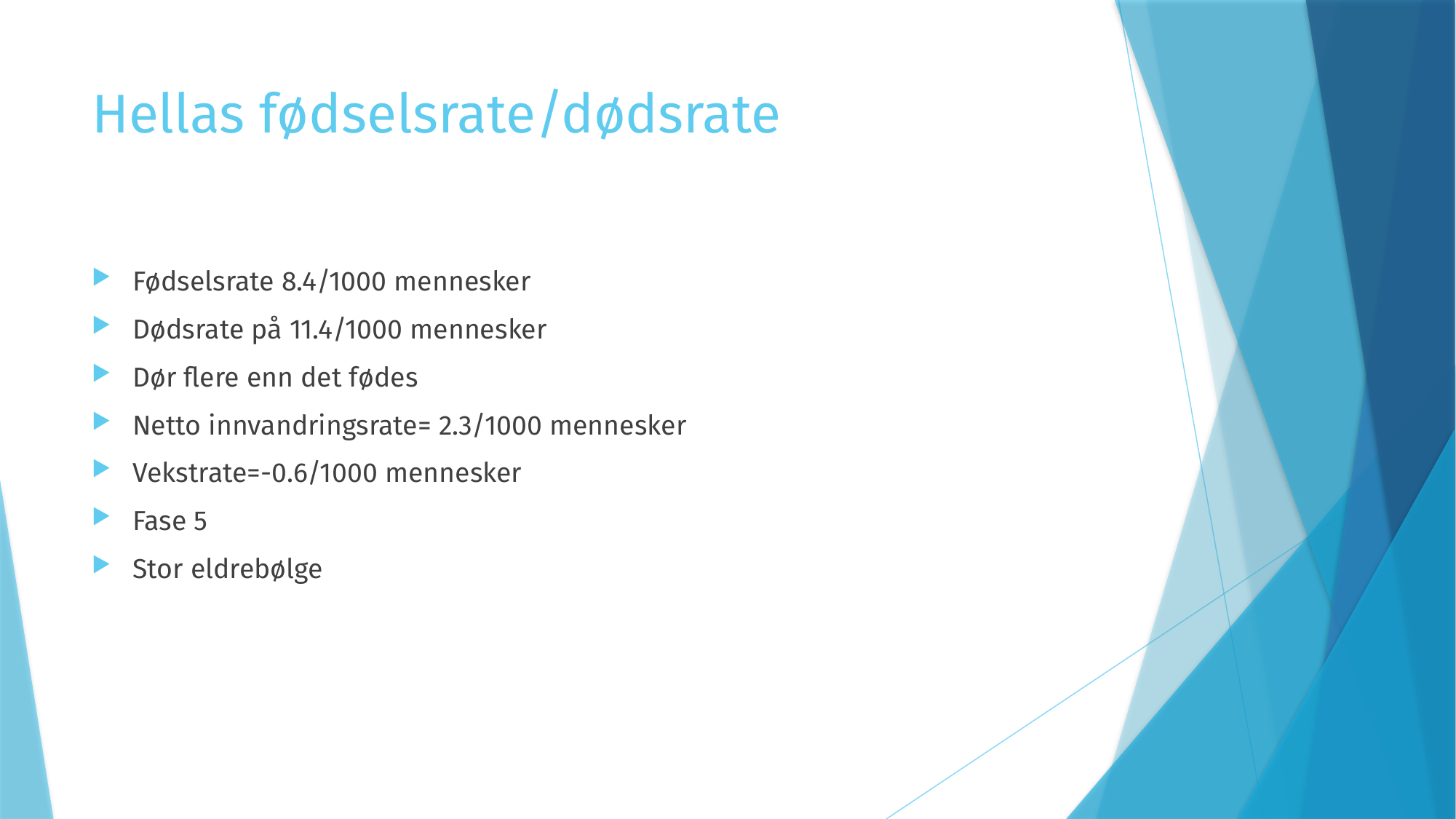

# Hellas fødselsrate/dødsrate
Fødselsrate 8.4/1000 mennesker
Dødsrate på 11.4/1000 mennesker
Dør flere enn det fødes
Netto innvandringsrate= 2.3/1000 mennesker
Vekstrate=-0.6/1000 mennesker
Fase 5
Stor eldrebølge